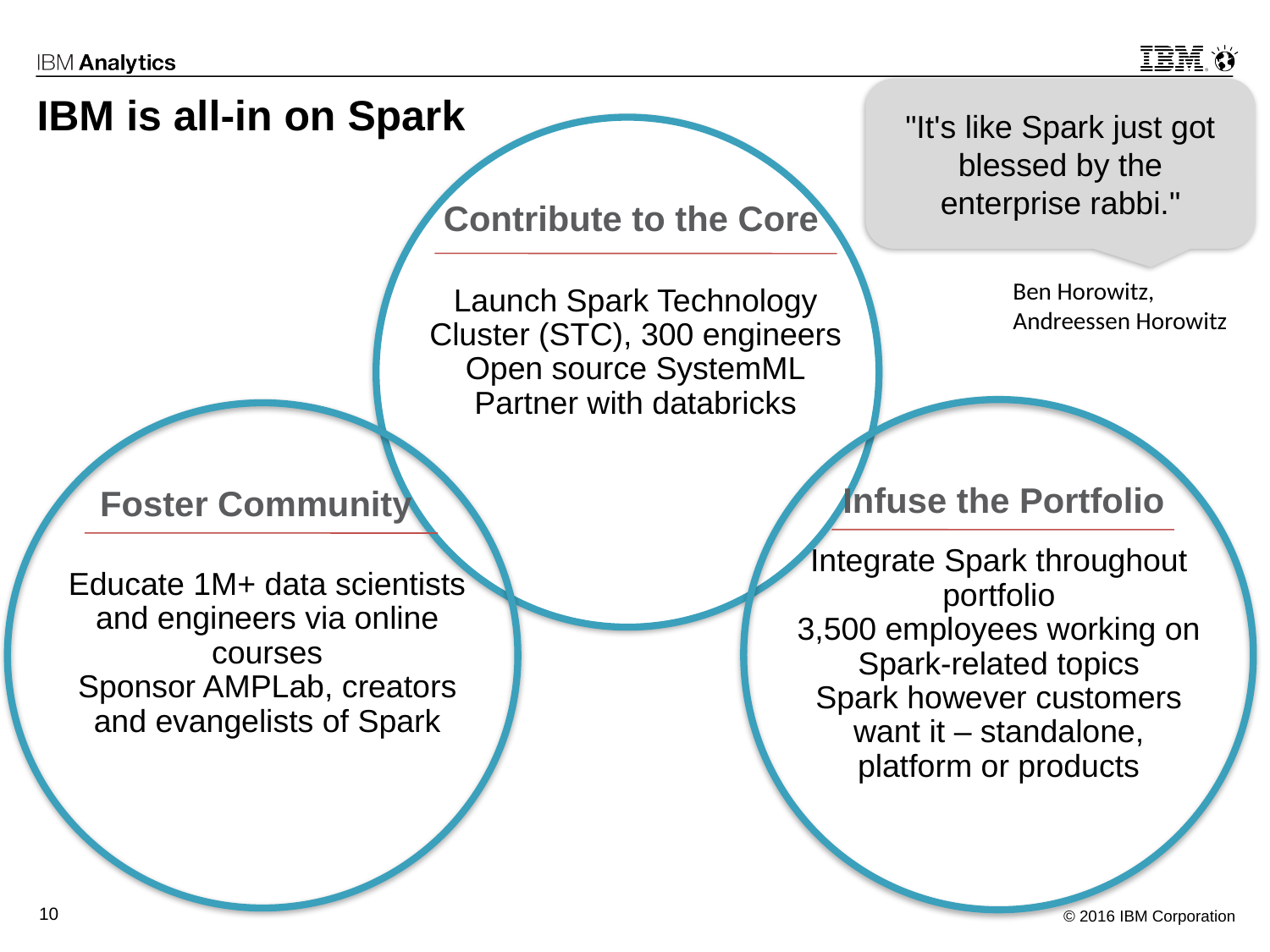

"It's like Spark just got blessed by the enterprise rabbi."
IBM is all-in on Spark

Contribute to the Core

Launch Spark Technology Cluster (STC), 300 engineers
Open source SystemML
Partner with databricks

Ben Horowitz,
Andreessen Horowitz

Infuse the Portfolio
Foster Community
Integrate Spark throughout portfolio
3,500 employees working on Spark-related topics
Spark however customers want it – standalone, platform or products

Educate 1M+ data scientists and engineers via online courses
Sponsor AMPLab, creators and evangelists of Spark